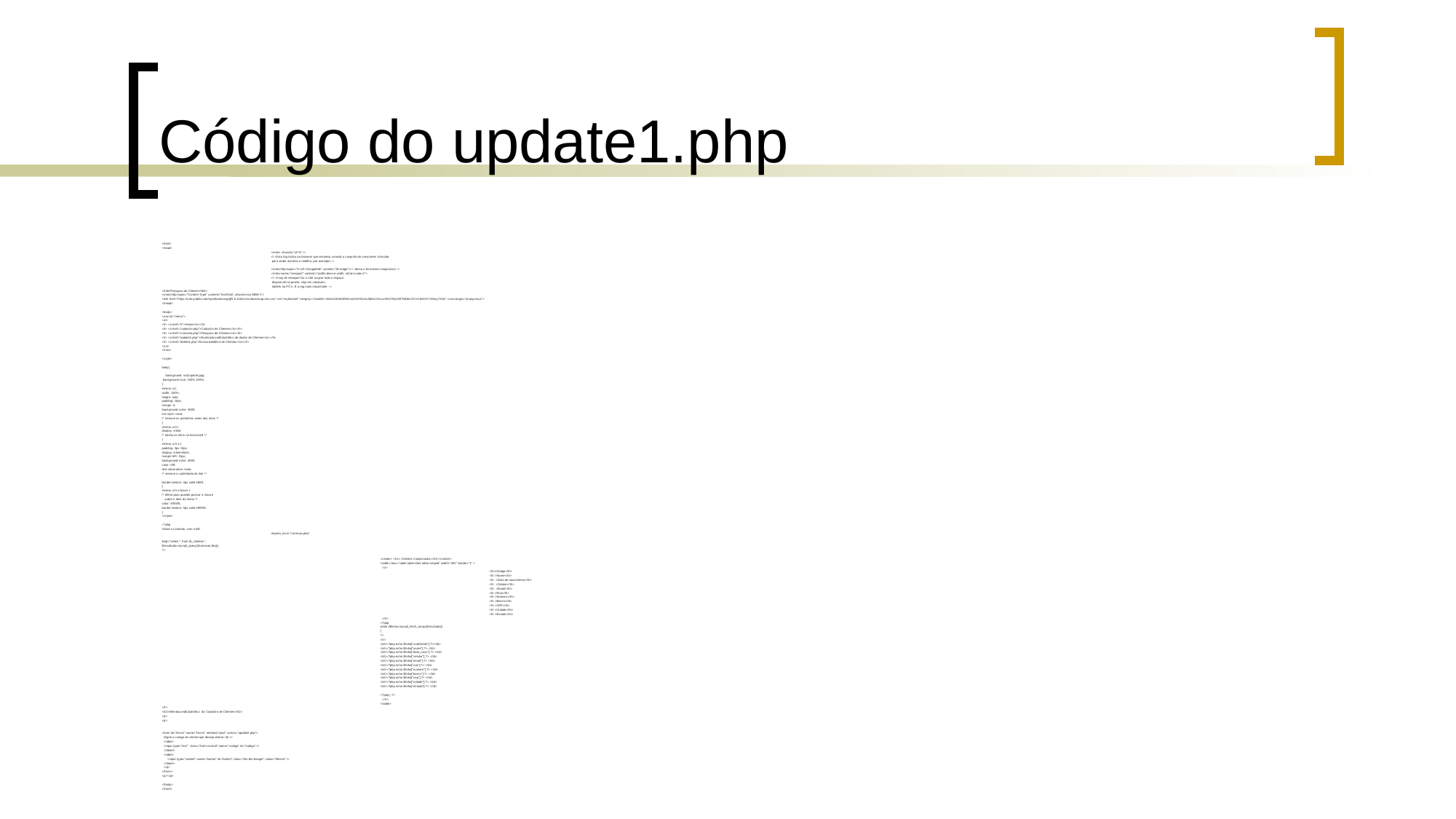

# Código do update1.php
<html>
<head>
	<meta  charset="utf-8" />
	<!--Esta tag indica ao browser que estamos usando o conjunto de caracteres Unicode,
	 para exibir acentos e cedilha, por exemplo-->

	<meta http-equiv="X-UA-Compatible" content="IE=edge"><!--deixa o formulario responsivo-->
	<meta name="viewport" content="width=device-width, initial-scale=1">
	<!--A tag de viewport faz o site ocupar todo o espaço
	 disponível na janela, seja em celulares,
	 tablets ou PC’s. É a tag mais importante.-->
<title>Pesquisa de Cliente</title>
<meta http-equiv="Content-Type" content="text/html; charset=iso-8859-1">
<link href="https://cdn.jsdelivr.net/npm/bootstrap@5.0.1/dist/css/bootstrap.min.css" rel="stylesheet" integrity="sha384-+0n0xVW2eSR5OomGNYDnhzAbDsOXxcvSN1TPprVMTNDbiYZCxYbOOl7+AMvyTG2x" crossorigin="anonymous">
</head>

<body>
<nav id="menu">
<ul>
<li> <a href="#">Home</a></li>
<li> <a href="cadastro.php">Cadastro de Clientes</a></li>
<li> <a href="consulta.php">Pesquisa de Clientes</a></li>
<li> <a href="update1.php">Atualiza&ccedil;&atilde;o de dados de Clientes</a></li>
<li> <a href="delete1.php">Exclus&atilde;o de Clientes</a></li>
</ul>
</nav>

<style>

body{

    background: url(suporte.jpg);
 background-size: 100% 100%;
}
#menu ul {
width: 100%;
height: auto;
padding: 10px;
margin: 0;
background-color: #069;
list-style: none;
/* remove os pontinhos antes dos itens */
}
#menu ul li {
display: inline;
/* alinha os itens na horizontal */
}
#menu ul li a {
padding: 2px 10px;
display: inline-block;
margin-left: 15px;
background-color: #069;
color: #fff;
text-decoration: none;
/* remove o sublinhado do link */

border-bottom: 3px solid #069;
}
#menu ul li a:hover {
/* efeito para quando passar o mouse
   sobre o item do menu */
color: #f5f5f5;
border-bottom: 3px solid #f5f5f5;
}
</style>

<?php
//abre a conexão  com o BD
	require_once "conexao.php";

$sql="select * from tb_clientes";
$resultado=mysqli_query($conexao,$sql);
?>

		<center> <h1> Clientes Cadastrados</h1></center>
		<table class="table table-dark table-striped" width="491" border="1" >
		  <tr>
			<th>Código</th>
			<th >Nome</th>
			<th  >Data de nascimento</th>
			<th  >Celular</th>
			<th  >Email</th>
			<th >Rua</th>
			<th >Número</th>
			<th >Bairro</th>
			<th >CEP</th>
			<th >Cidade</th>
			<th >Estado</th>
		  </tr>
		<?php
		while ($linha=mysqli_fetch_array($resultado))
		{
		?>
		<tr>
		<td><?php echo $linha["codcliente"];?></td>
		<td><?php echo $linha["nome"];?> </td>
		<td><?php echo $linha["data_nasc"];?> </td>
		<td><?php echo $linha["celular"];?> </td>
		<td><?php echo $linha["email"];?> </td>
		<td><?php echo $linha["rua"];?> </td>
		<td><?php echo $linha["numero"];?> </td>
		<td><?php echo $linha["bairro"];?> </td>
		<td><?php echo $linha["cep"];?> </td>
		<td><?php echo $linha["cidade"];?> </td>
		<td><?php echo $linha["estado"];?> </td>

		<?php } ?>
		  </tr>
		</table>
<P>
<h2>Altera&ccedil;&atilde;o  do Cadastro de Clientes</h2>
<p>
<p>

<form id="form1" name="form1" method="post" action="update2.php">
  Digite o codigo do cliente que deseja alterar:<br />
  <label>
  <input type="text"  class="form-control" name="codigo" id="codigo" />
  </label>
  <label>
      <input type="submit" name="button" id="button" class="btn btn-danger" value="Alterar" />
  </label>
  </p>
</form>
<p></p>

</body>
</html>